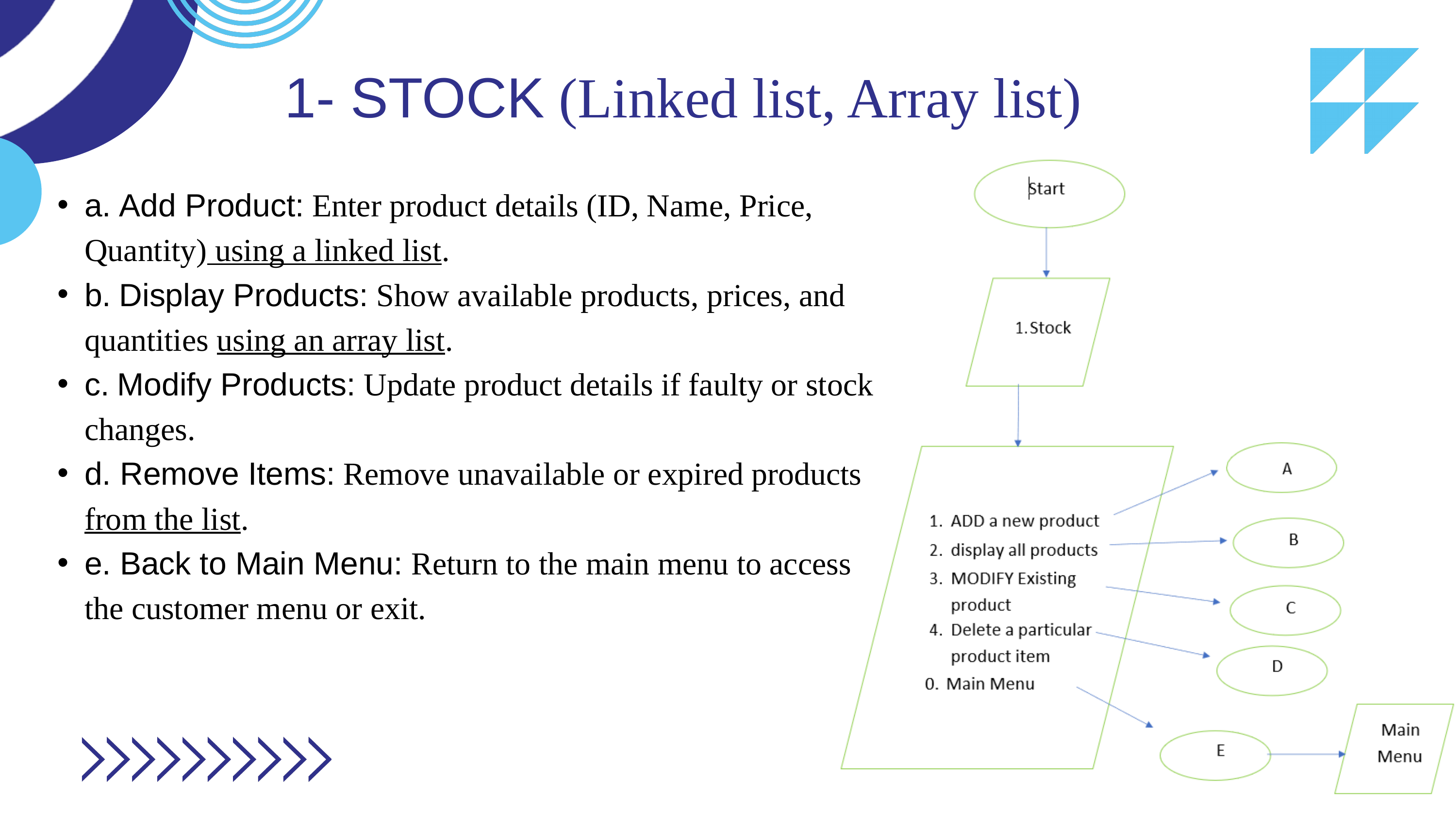

1- STOCK (Linked list, Array list)

a. Add Product: Enter product details (ID, Name, Price, Quantity) using a linked list.
b. Display Products: Show available products, prices, and quantities using an array list.
c. Modify Products: Update product details if faulty or stock changes.
d. Remove Items: Remove unavailable or expired products from the list.
e. Back to Main Menu: Return to the main menu to access the customer menu or exit.